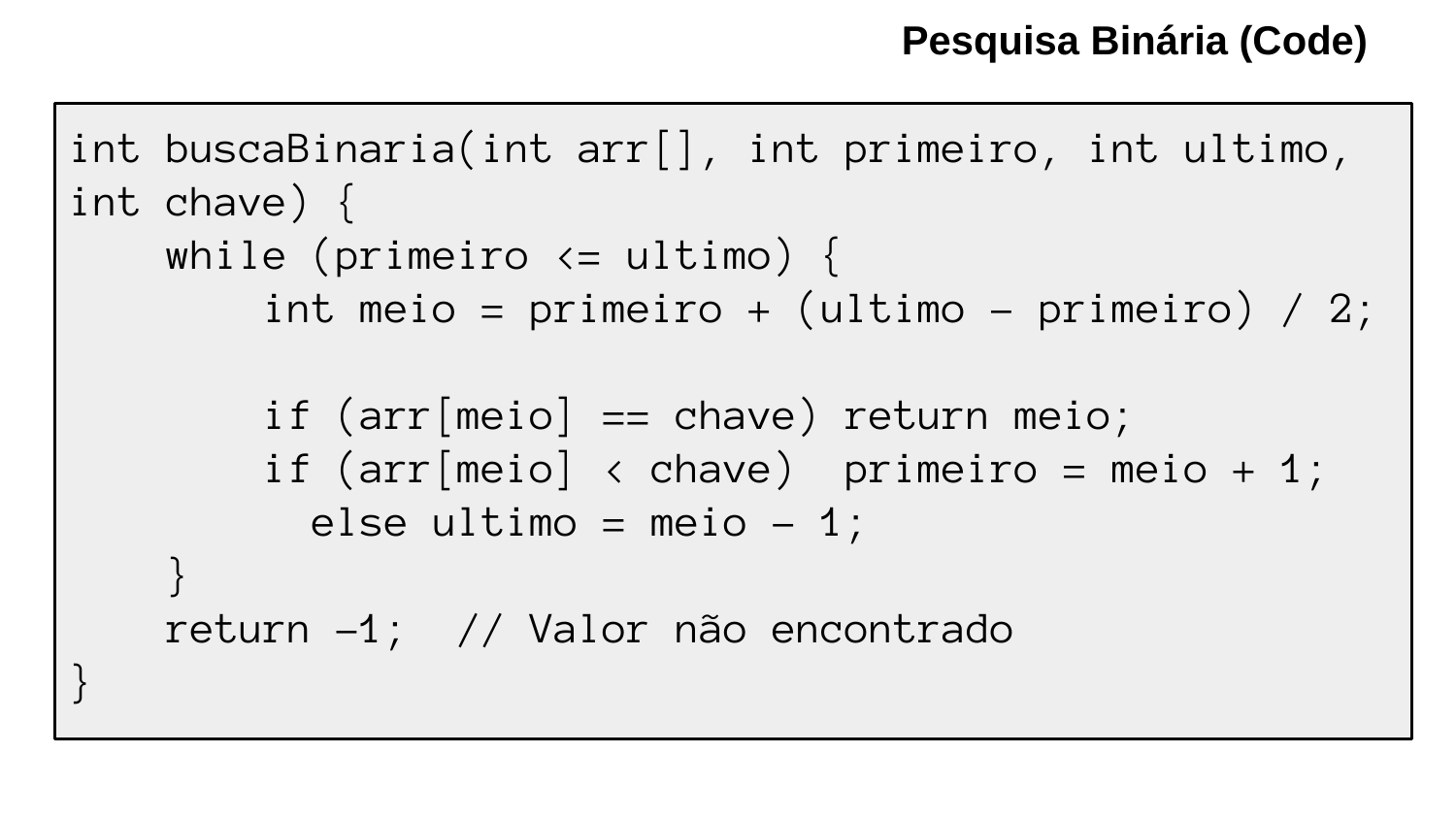

Pesquisa Binária (Code)
int buscaBinaria(int arr[], int primeiro, int ultimo, int chave) {
    while (primeiro <= ultimo) {
        int meio = primeiro + (ultimo - primeiro) / 2;

        if (arr[meio] == chave) return meio;
        if (arr[meio] < chave)  primeiro = meio + 1;
          else ultimo = meio - 1;
    }
    return -1;  // Valor não encontrado
}